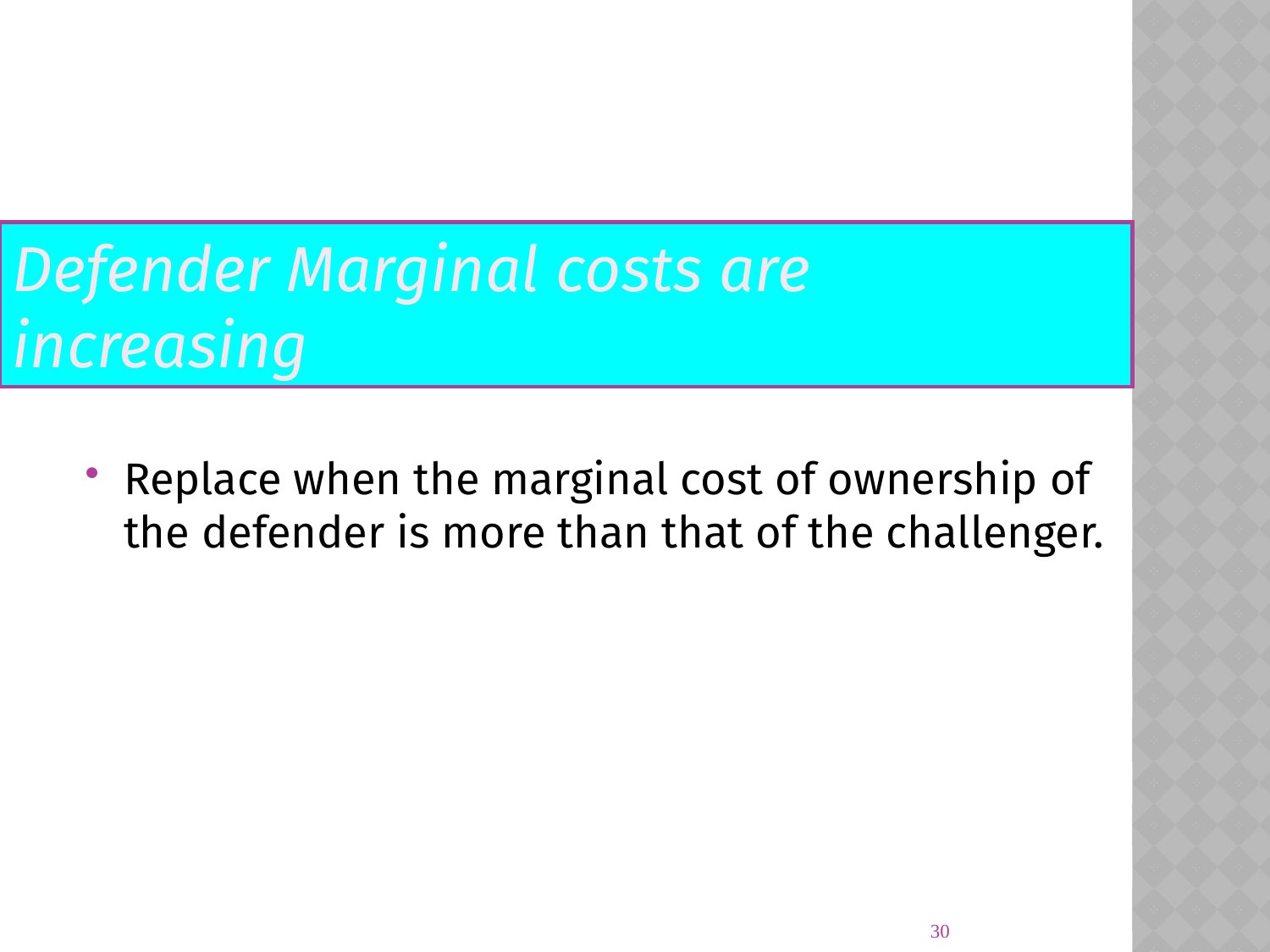

Defender Marginal costs are increasing
Replace when the marginal cost of ownership of the defender is more than that of the challenger.
30